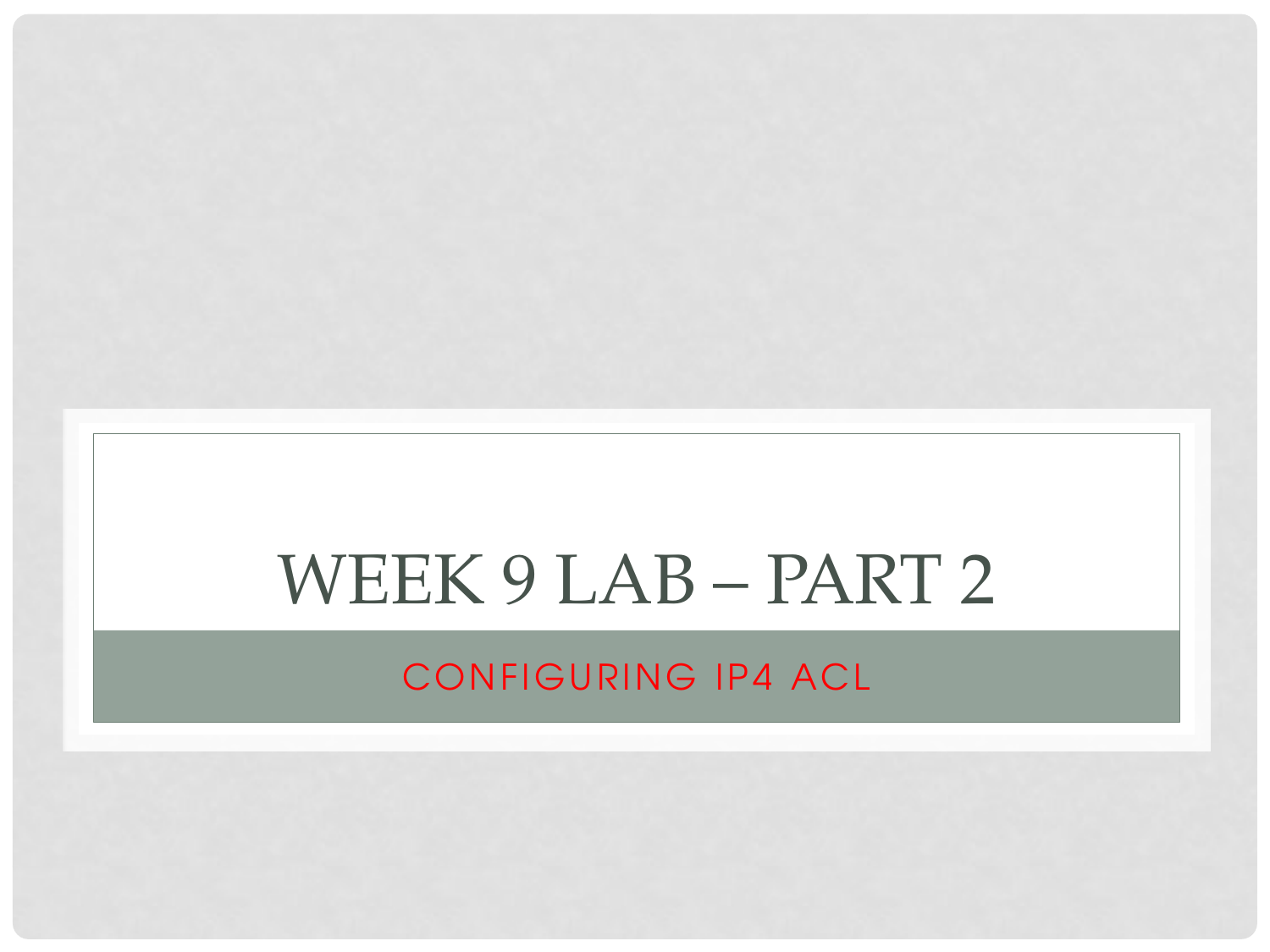

# Week 9 lab – part 2
Configuring IP4 acl